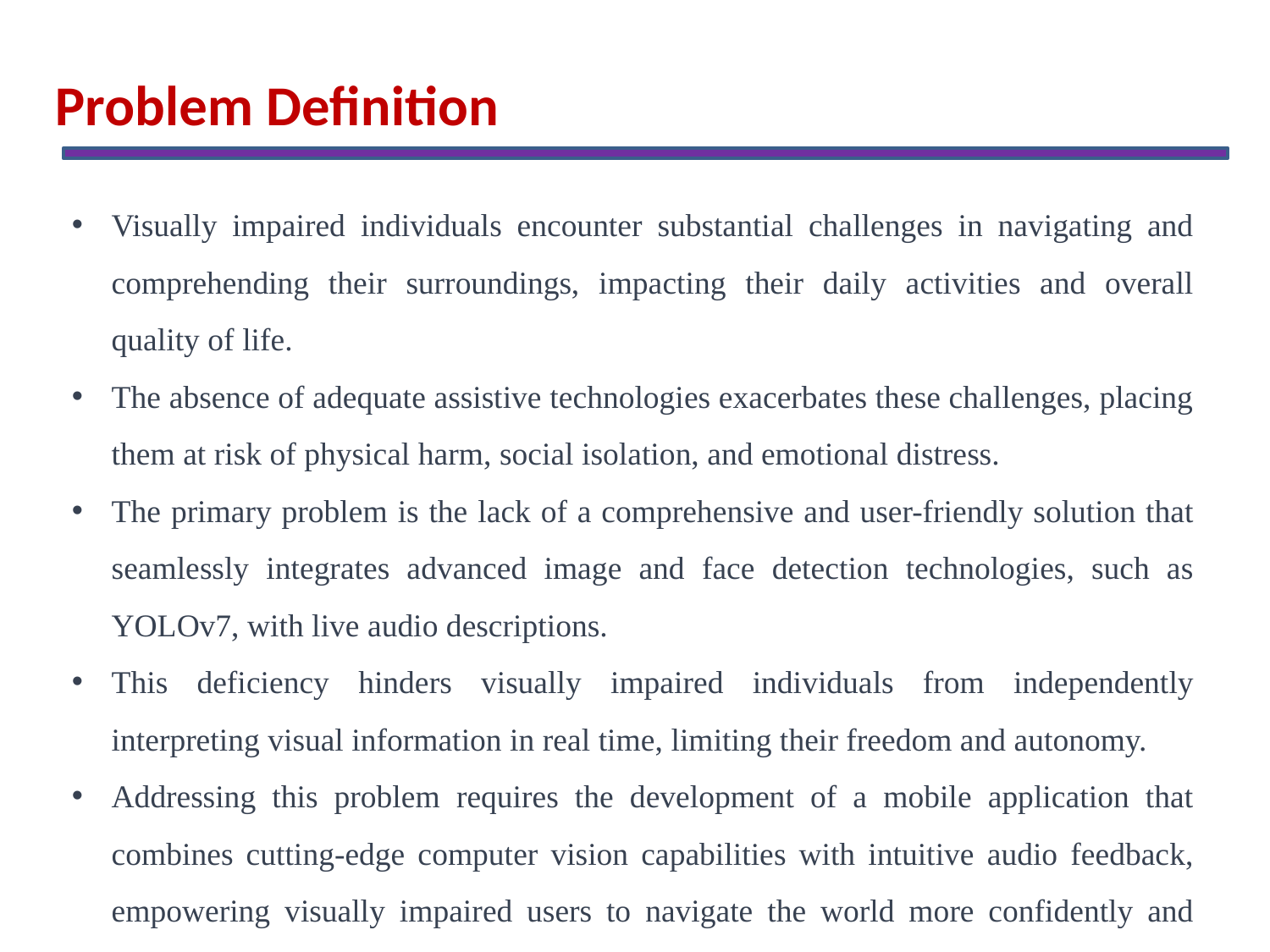

Problem Definition

Visually impaired individuals encounter substantial challenges in navigating and comprehending their surroundings, impacting their daily activities and overall quality of life.
The absence of adequate assistive technologies exacerbates these challenges, placing them at risk of physical harm, social isolation, and emotional distress.
The primary problem is the lack of a comprehensive and user-friendly solution that seamlessly integrates advanced image and face detection technologies, such as YOLOv7, with live audio descriptions.
This deficiency hinders visually impaired individuals from independently interpreting visual information in real time, limiting their freedom and autonomy.
Addressing this problem requires the development of a mobile application that combines cutting-edge computer vision capabilities with intuitive audio feedback, empowering visually impaired users to navigate the world more confidently and engage in a wider range of activities.